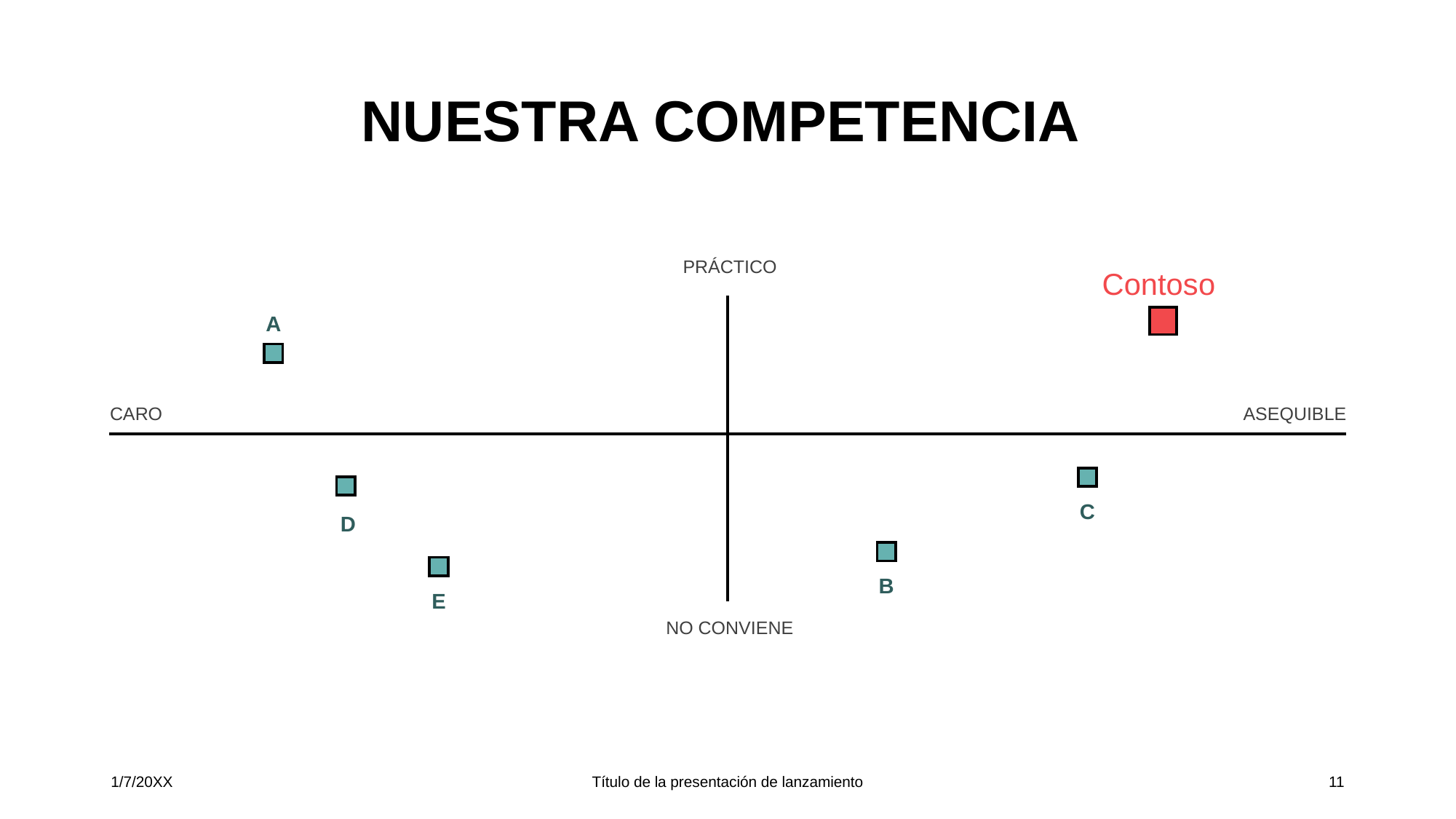

# NUESTRA COMPETENCIA
PRÁCTICO
Contoso
A

CARO
ASEQUIBLE

C
D

B
E
NO CONVIENE
1/7/20XX
Título de la presentación de lanzamiento
11